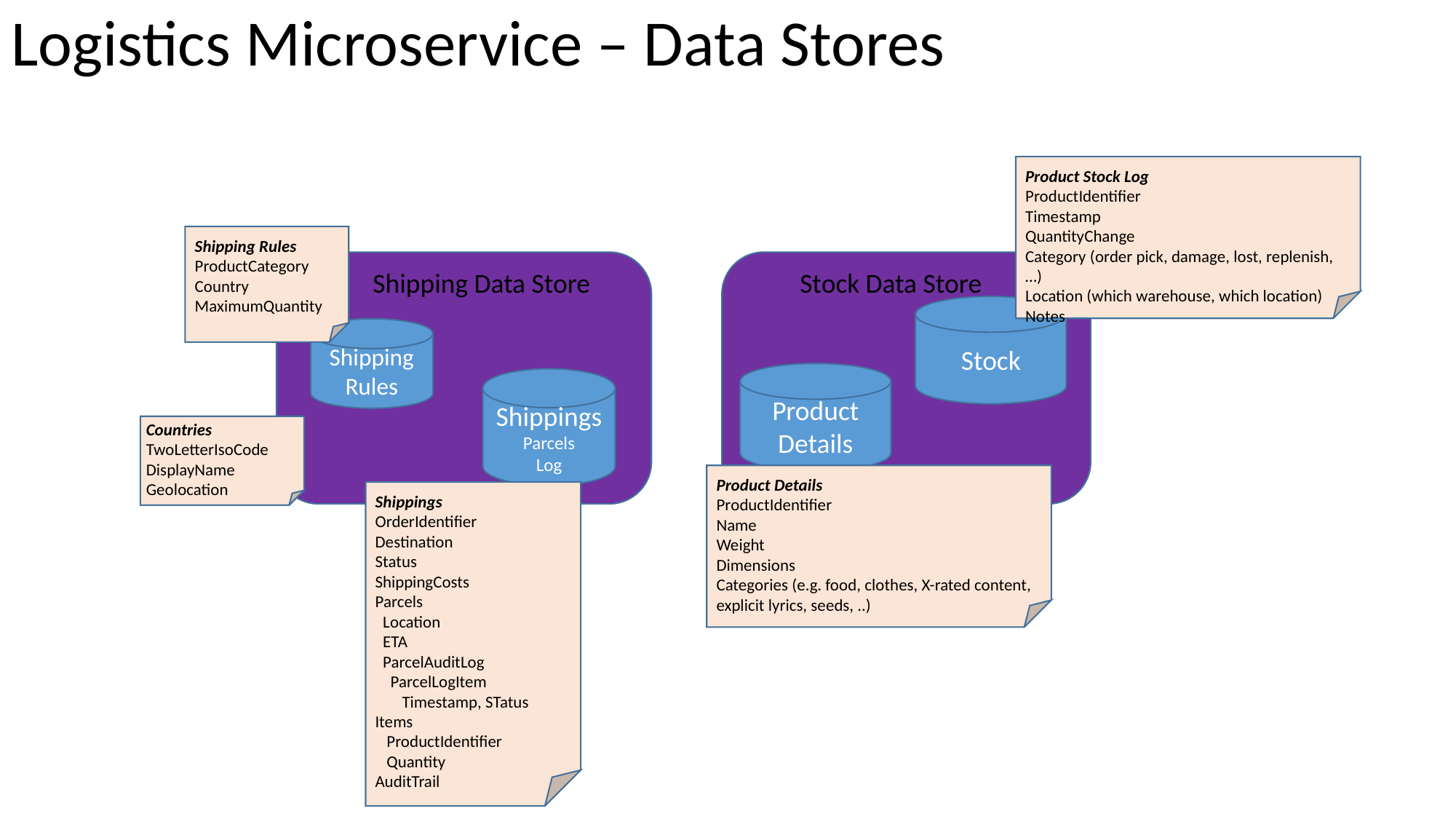

# Logistics Microservice – Data Stores

Product Stock Log
ProductIdentifier
Timestamp
QuantityChange
Category (order pick, damage, lost, replenish,…)
Location (which warehouse, which location)
Notes

Shipping Rules
ProductCategory
Country
MaximumQuantity

Shipping Data Store
Stock Data Store
Stock
Shipping Rules
Product Details
Shippings
Parcels
Log
Countries
TwoLetterIsoCode
DisplayName
Geolocation

Product Details
ProductIdentifier
Name
Weight
Dimensions
Categories (e.g. food, clothes, X-rated content, explicit lyrics, seeds, ..)

Shippings
OrderIdentifier
Destination
Status
ShippingCosts
Parcels
  Location
  ETA
  ParcelAuditLog
    ParcelLogItem
       Timestamp, STatus
Items
   ProductIdentifier
   Quantity
AuditTrail